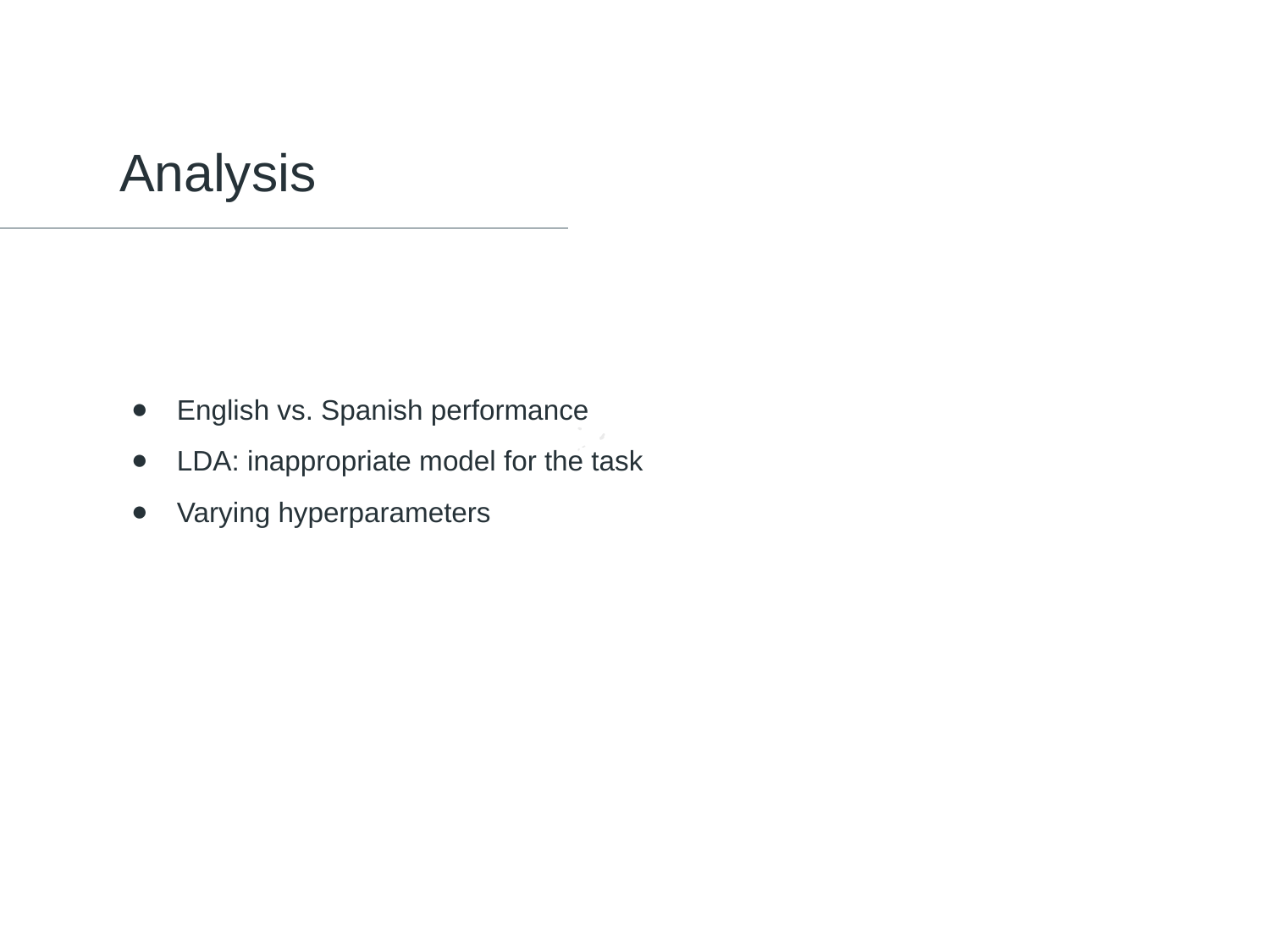

# Analysis
English vs. Spanish performance
LDA: inappropriate model for the task
Varying hyperparameters